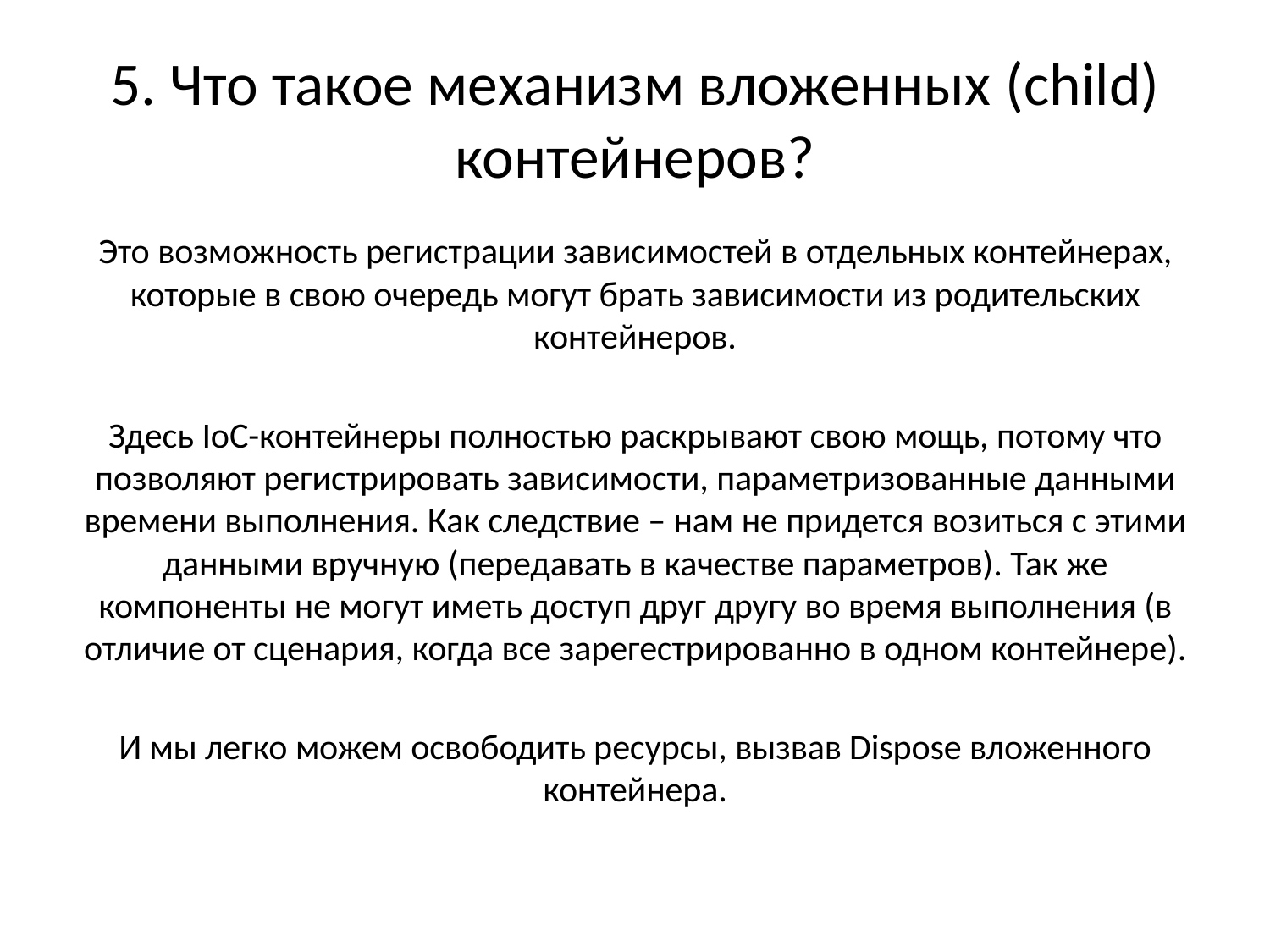

# 5. Что такое механизм вложенных (child) контейнеров?
Это возможность регистрации зависимостей в отдельных контейнерах, которые в свою очередь могут брать зависимости из родительских контейнеров.

Здесь IoC-контейнеры полностью раскрывают свою мощь, потому что позволяют регистрировать зависимости, параметризованные данными времени выполнения. Как следствие – нам не придется возиться с этими данными вручную (передавать в качестве параметров). Так же компоненты не могут иметь доступ друг другу во время выполнения (в отличие от сценария, когда все зарегестрированно в одном контейнере).

И мы легко можем освободить ресурсы, вызвав Dispose вложенного контейнера.